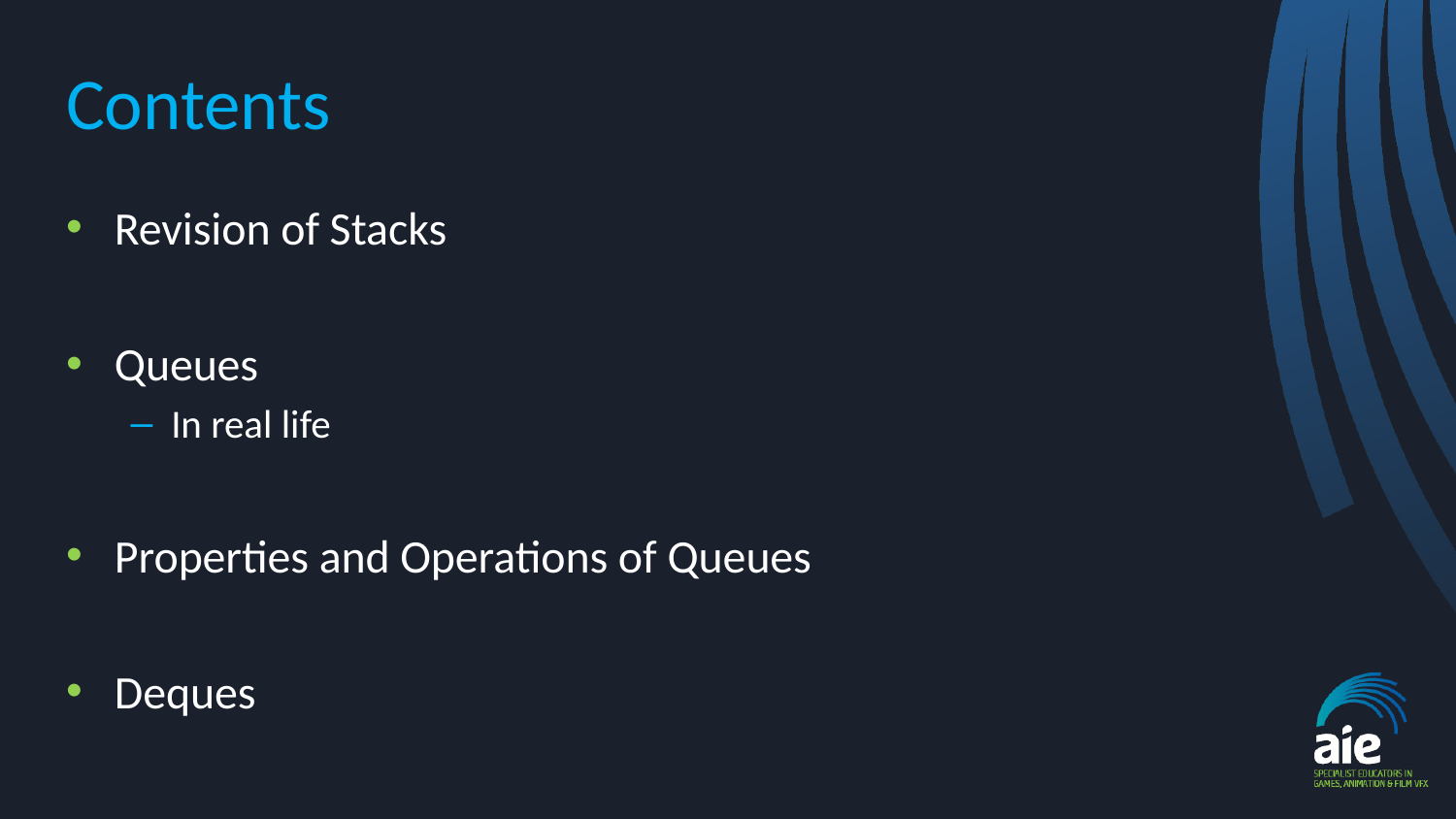

# Contents
Revision of Stacks

Queues
In real life

Properties and Operations of Queues

Deques